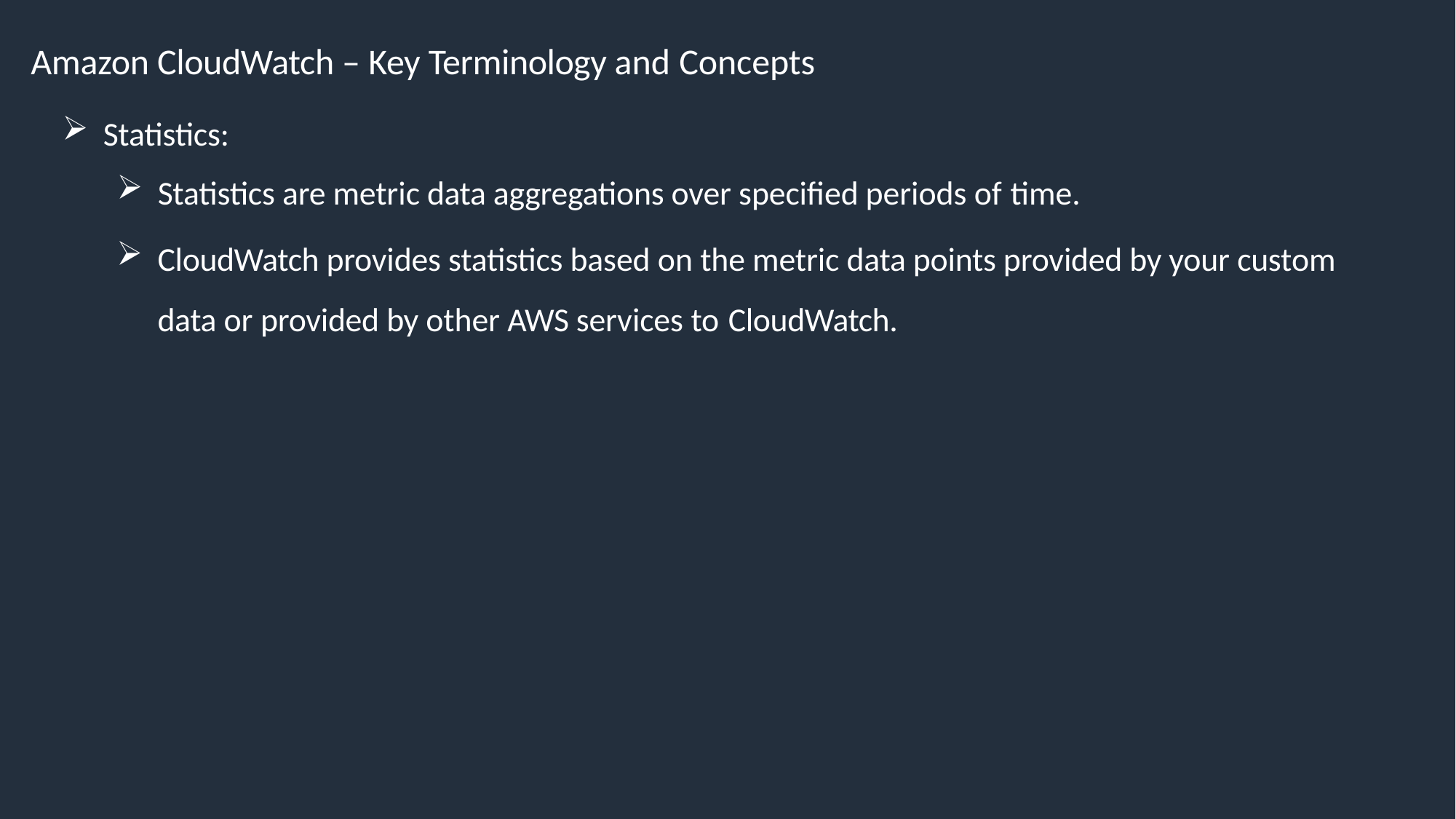

# Amazon CloudWatch – Key Terminology and Concepts
Statistics:
Statistics are metric data aggregations over specified periods of time.
CloudWatch provides statistics based on the metric data points provided by your custom  data or provided by other AWS services to CloudWatch.